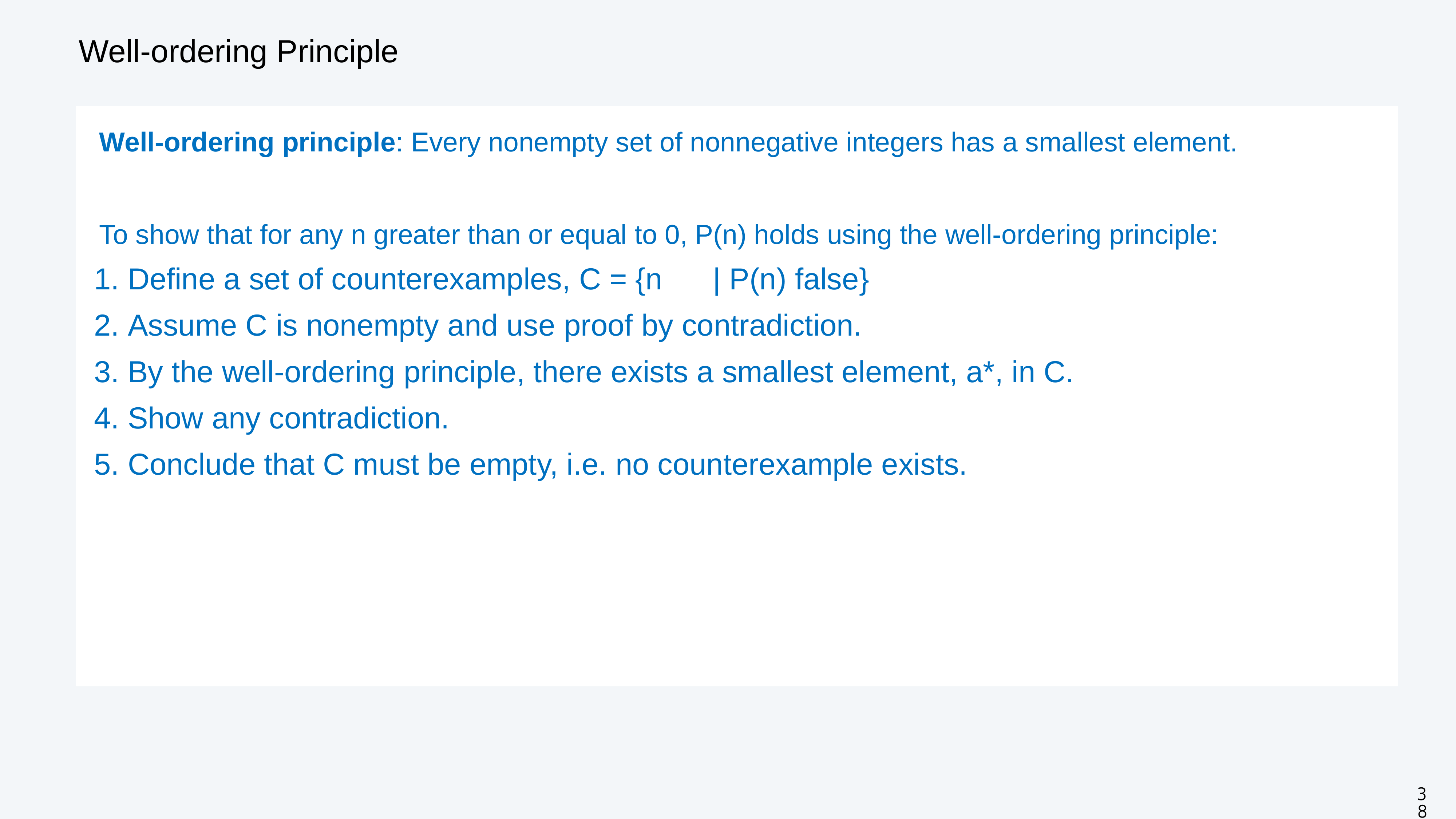

# Well-ordering Principle
Well-ordering principle: Every nonempty set of nonnegative integers has a smallest element.

To show that for any n greater than or equal to 0, P(n) holds using the well-ordering principle:
 Define a set of counterexamples, C = {n      | P(n) false}
 Assume C is nonempty and use proof by contradiction.
 By the well-ordering principle, there exists a smallest element, a*, in C.
 Show any contradiction.
 Conclude that C must be empty, i.e. no counterexample exists.

38